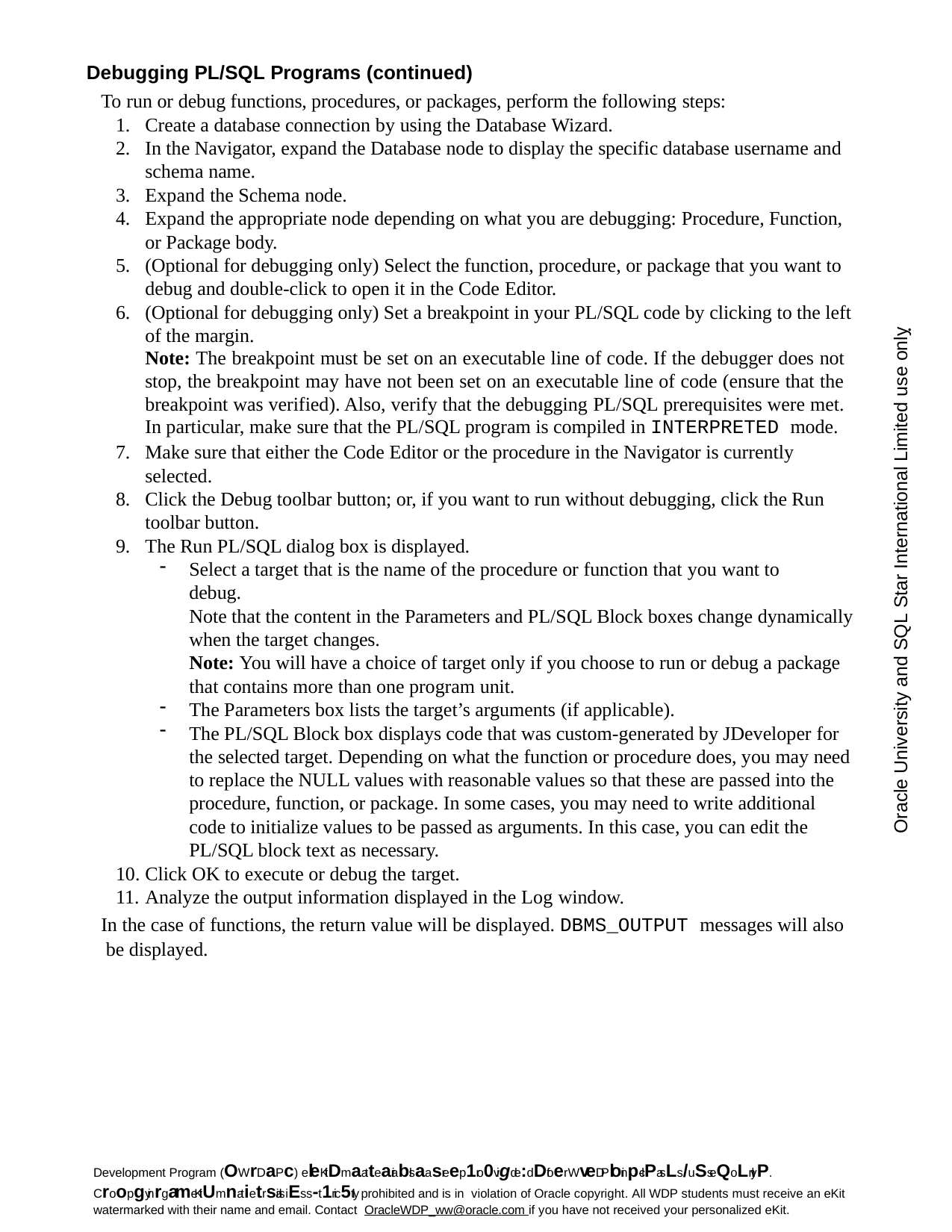

Debugging PL/SQL Programs (continued)
To run or debug functions, procedures, or packages, perform the following steps:
Create a database connection by using the Database Wizard.
In the Navigator, expand the Database node to display the specific database username and  schema name.
Expand the Schema node.
Expand the appropriate node depending on what you are debugging: Procedure, Function,  or Package body.
(Optional for debugging only) Select the function, procedure, or package that you want to  debug and double-click to open it in the Code Editor.
(Optional for debugging only) Set a breakpoint in your PL/SQL code by clicking to the left  of the margin.
Note: The breakpoint must be set on an executable line of code. If the debugger does not  stop, the breakpoint may have not been set on an executable line of code (ensure that the  breakpoint was verified). Also, verify that the debugging PL/SQL prerequisites were met.  In particular, make sure that the PL/SQL program is compiled in INTERPRETED mode.
Make sure that either the Code Editor or the procedure in the Navigator is currently  selected.
Click the Debug toolbar button; or, if you want to run without debugging, click the Run  toolbar button.
The Run PL/SQL dialog box is displayed.
Select a target that is the name of the procedure or function that you want to debug.
Note that the content in the Parameters and PL/SQL Block boxes change dynamically  when the target changes.
Note: You will have a choice of target only if you choose to run or debug a package  that contains more than one program unit.
The Parameters box lists the target’s arguments (if applicable).
The PL/SQL Block box displays code that was custom-generated by JDeveloper for  the selected target. Depending on what the function or procedure does, you may need  to replace the NULL values with reasonable values so that these are passed into the  procedure, function, or package. In some cases, you may need to write additional  code to initialize values to be passed as arguments. In this case, you can edit the  PL/SQL block text as necessary.
Click OK to execute or debug the target.
Analyze the output information displayed in the Log window.
In the case of functions, the return value will be displayed. DBMS_OUTPUT messages will also  be displayed.
Oracle University and SQL Star International Limited use onlyฺ
Development Program (OWrDaPc) eleKitDmaatteariablsaasreep1ro0vigde:dDfoer WveDPloinp-clPasLs /uSseQoLnlyP. CroopgyinrgameKitUmnatietrsials iEs s-t1ric5tly prohibited and is in  violation of Oracle copyright. All WDP students must receive an eKit watermarked with their name and email. Contact  OracleWDP_ww@oracle.com if you have not received your personalized eKit.